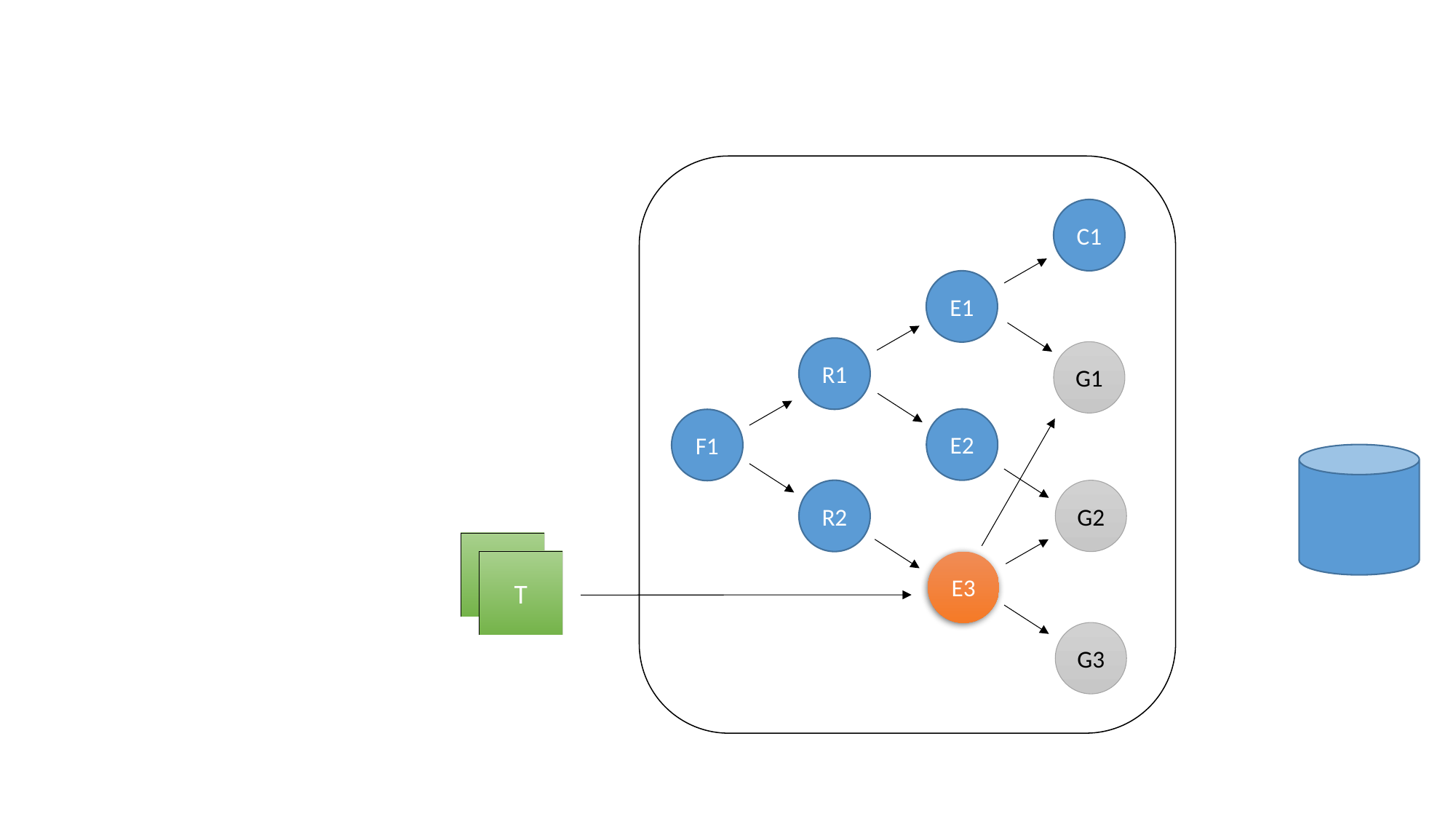

C1
E1
R1
G1
E2
F1

R2
G2
T
T
E3
G3